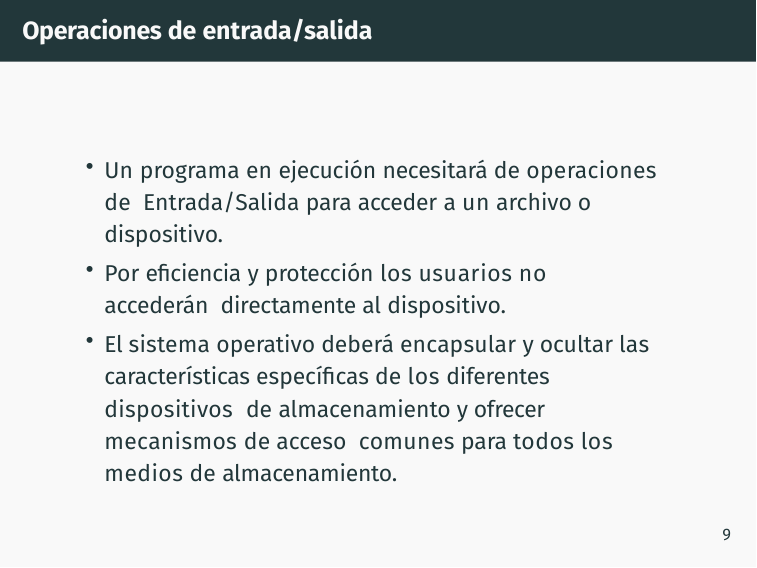

# Operaciones de entrada/salida
Un programa en ejecución necesitará de operaciones de  Entrada/Salida para acceder a un archivo o dispositivo.
Por eficiencia y protección los usuarios no accederán  directamente al dispositivo.
El sistema operativo deberá encapsular y ocultar las  características específicas de los diferentes dispositivos  de almacenamiento y ofrecer mecanismos de acceso  comunes para todos los medios de almacenamiento.
9